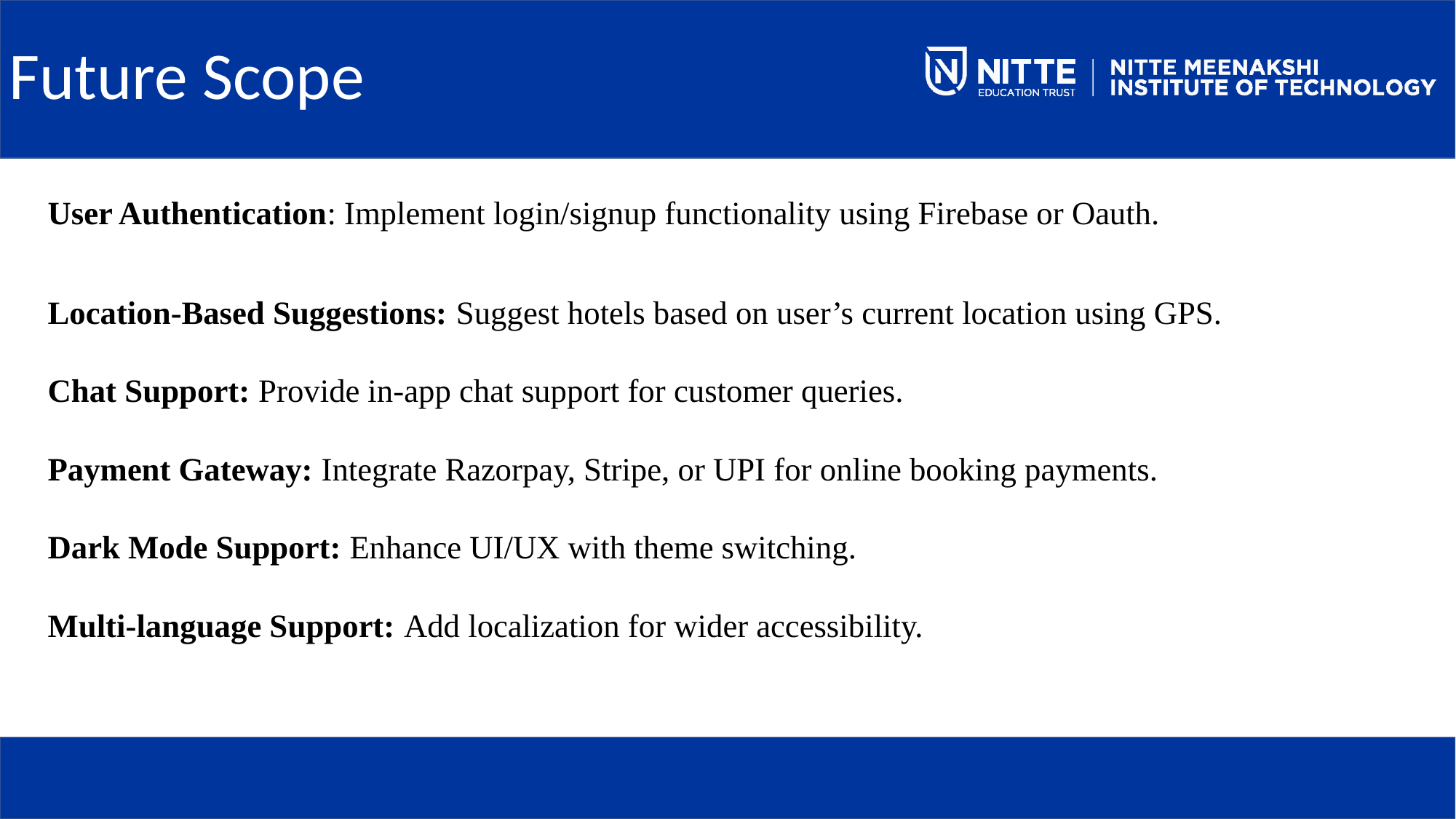

# Future Scope
User Authentication: Implement login/signup functionality using Firebase or Oauth.

Location-Based Suggestions: Suggest hotels based on user’s current location using GPS.

Chat Support: Provide in-app chat support for customer queries.

Payment Gateway: Integrate Razorpay, Stripe, or UPI for online booking payments.

Dark Mode Support: Enhance UI/UX with theme switching.

Multi-language Support: Add localization for wider accessibility.